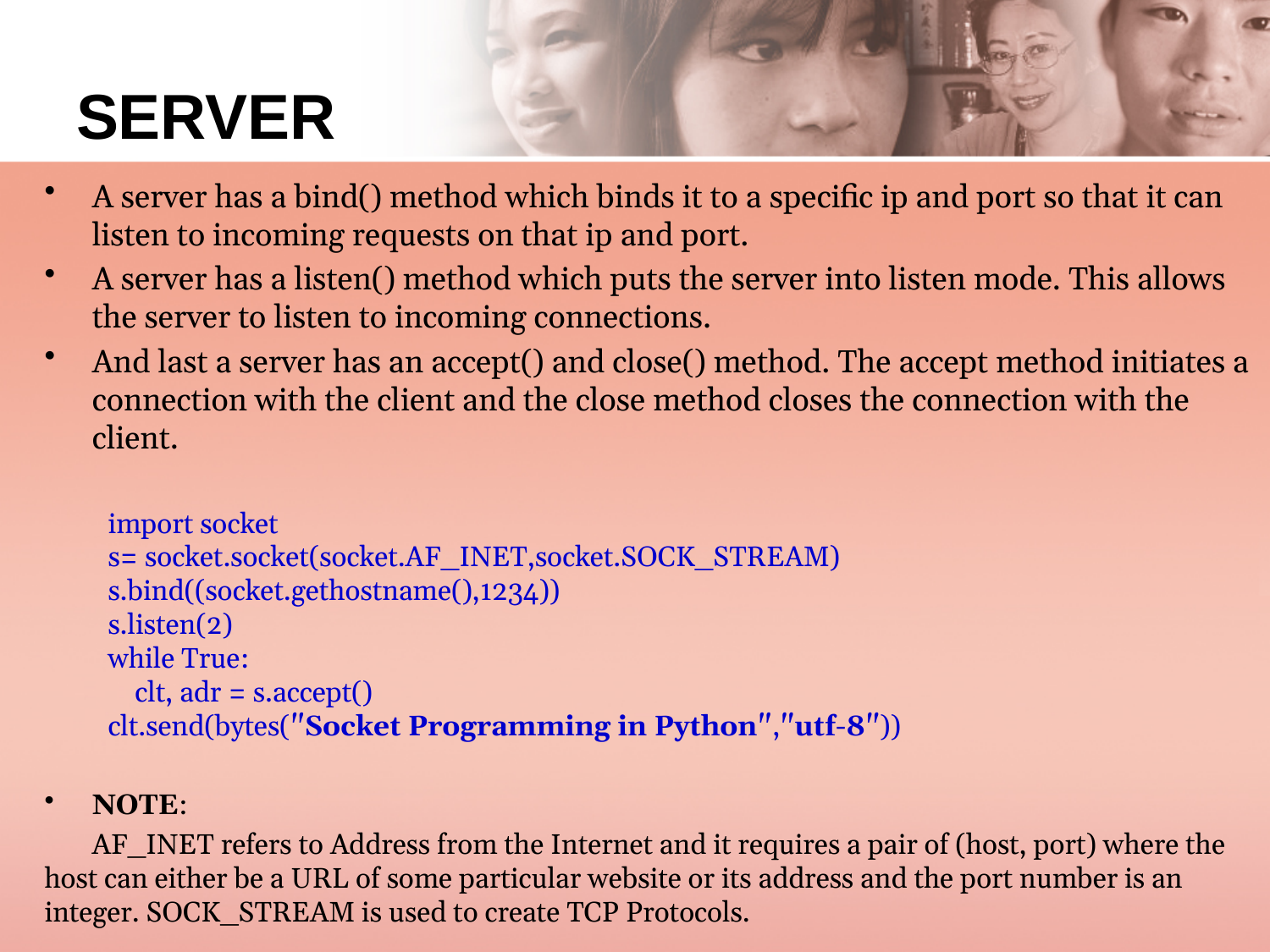

# SERVER
A server has a bind() method which binds it to a specific ip and port so that it can listen to incoming requests on that ip and port.
A server has a listen() method which puts the server into listen mode. This allows the server to listen to incoming connections.
And last a server has an accept() and close() method. The accept method initiates a connection with the client and the close method closes the connection with the client.

import socket
s= socket.socket(socket.AF_INET,socket.SOCK_STREAM)
s.bind((socket.gethostname(),1234))
s.listen(2)
while True:
    clt, adr = s.accept()
clt.send(bytes("Socket Programming in Python","utf-8"))

NOTE:
       AF_INET refers to Address from the Internet and it requires a pair of (host, port) where the host can either be a URL of some particular website or its address and the port number is an integer. SOCK_STREAM is used to create TCP Protocols.